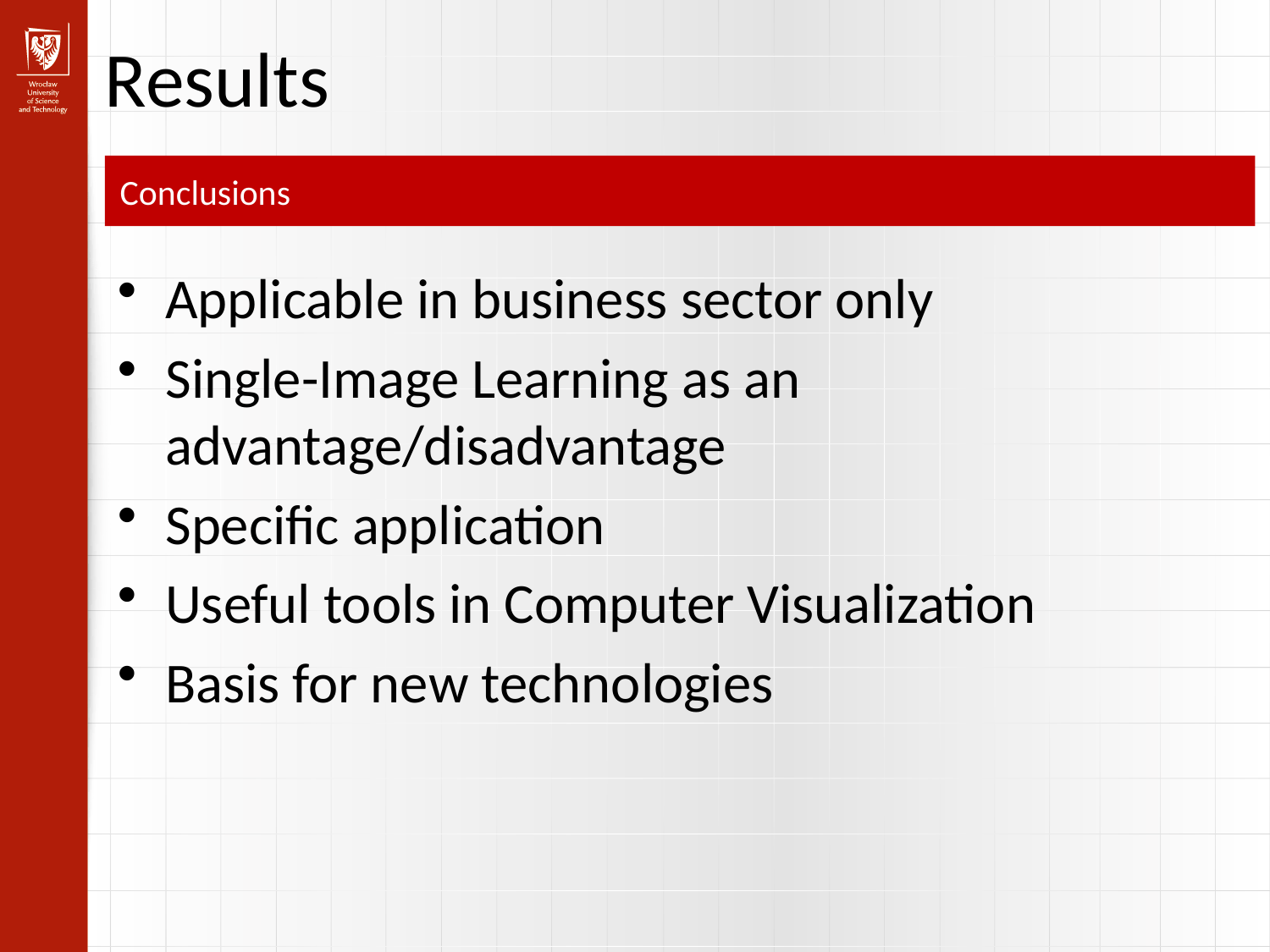

Results
Conclusions
Applicable in business sector only
Single-Image Learning as an advantage/disadvantage
Specific application
Useful tools in Computer Visualization
Basis for new technologies